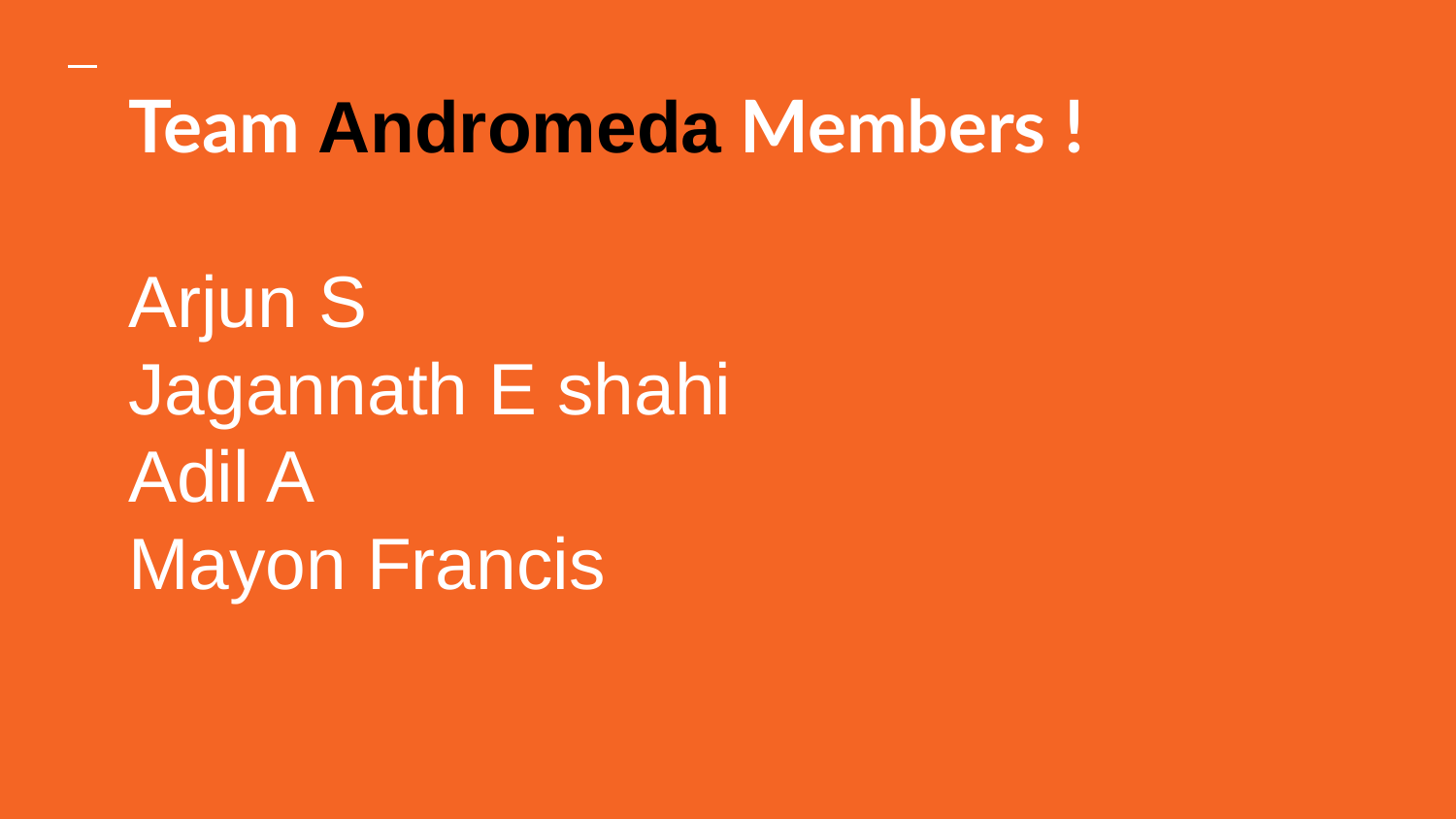

Team Andromeda Members !

Arjun S
Jagannath E shahi
Adil A
Mayon Francis